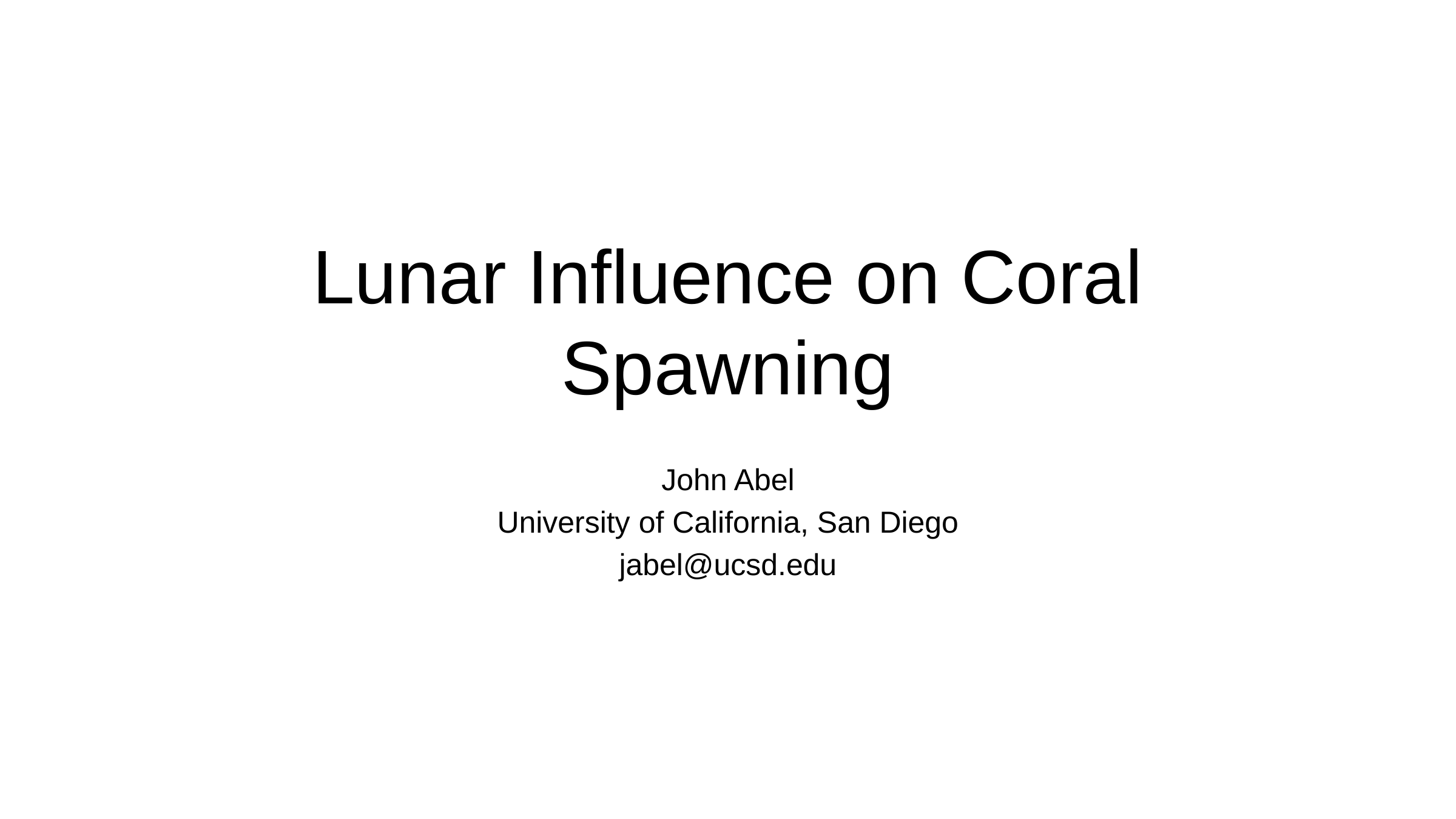

# Lunar Influence on Coral Spawning
John Abel
University of California, San Diego
jabel@ucsd.edu